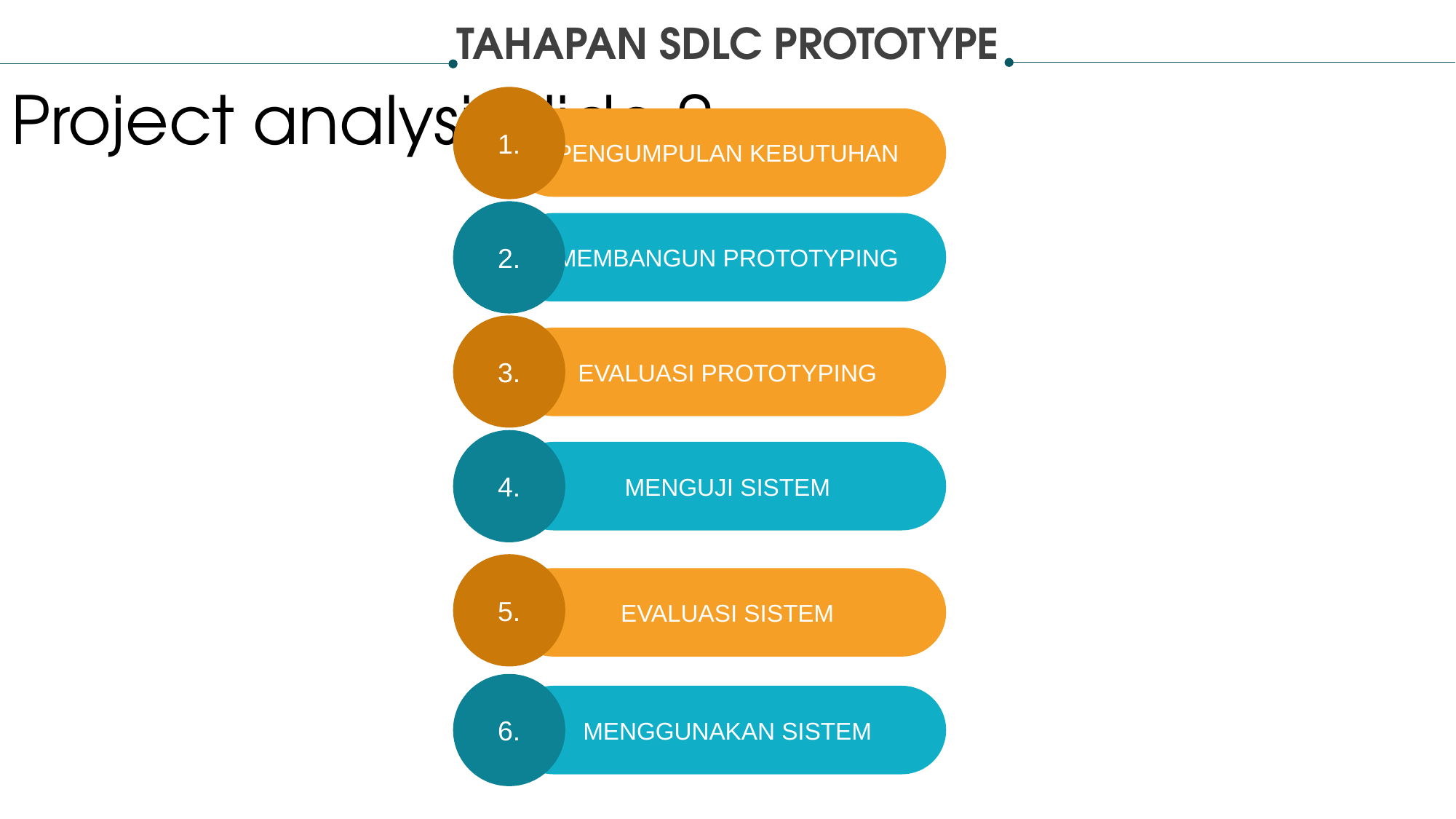

TAHAPAN SDLC PROTOTYPE
Project analysis slide 2
1.
PENGUMPULAN KEBUTUHAN
2.
MEMBANGUN PROTOTYPING
3.
EVALUASI PROTOTYPING
4.
MENGUJI SISTEM
5.
EVALUASI SISTEM
6.
MENGGUNAKAN SISTEM